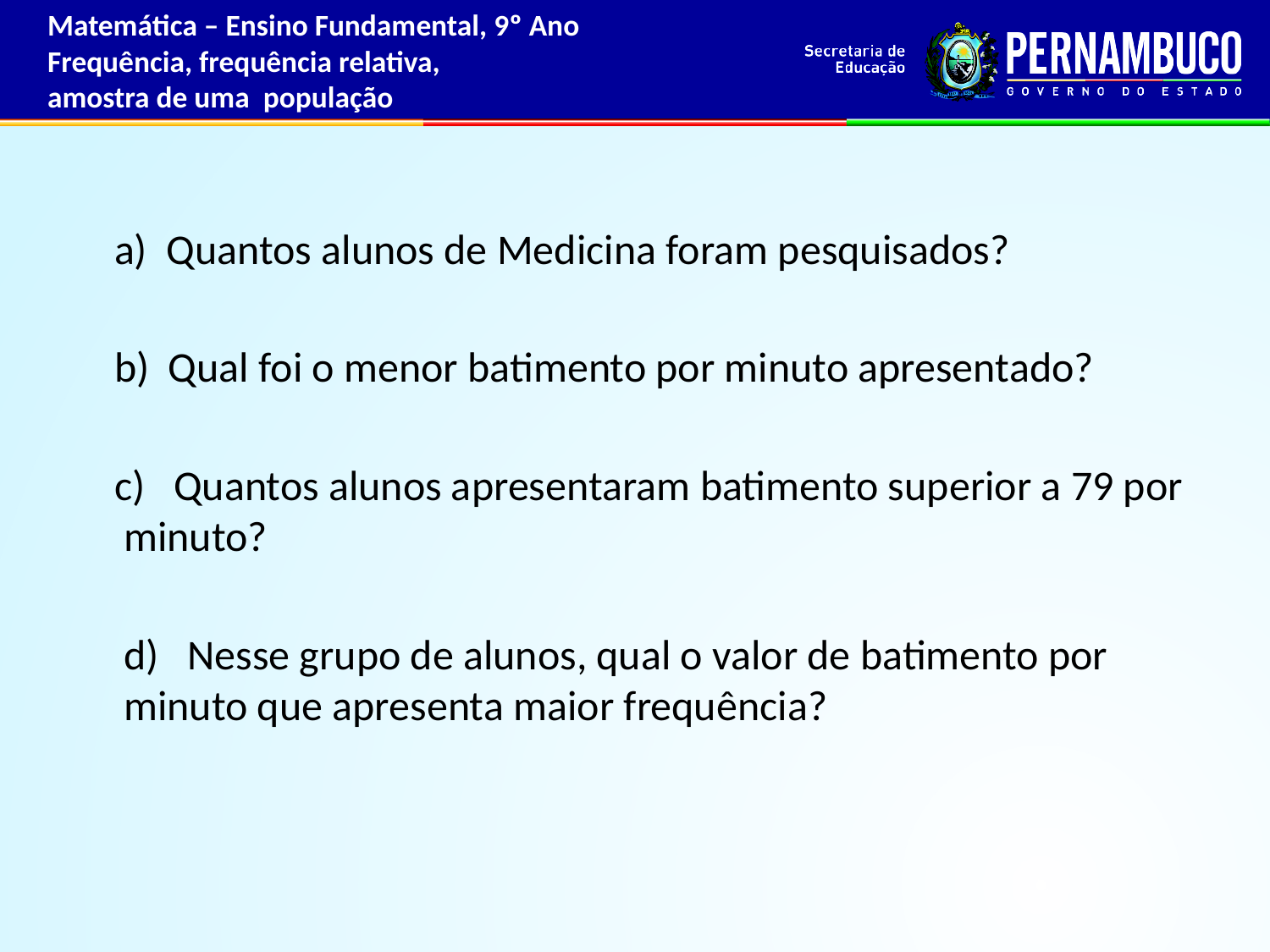

Matemática – Ensino Fundamental, 9º Ano
Frequência, frequência relativa,
amostra de uma  população

    a)  Quantos alunos de Medicina foram pesquisados?

    b)  Qual foi o menor batimento por minuto apresentado?

    c)   Quantos alunos apresentaram batimento superior a 79 por minuto?

     d)   Nesse grupo de alunos, qual o valor de batimento por minuto que apresenta maior frequência?